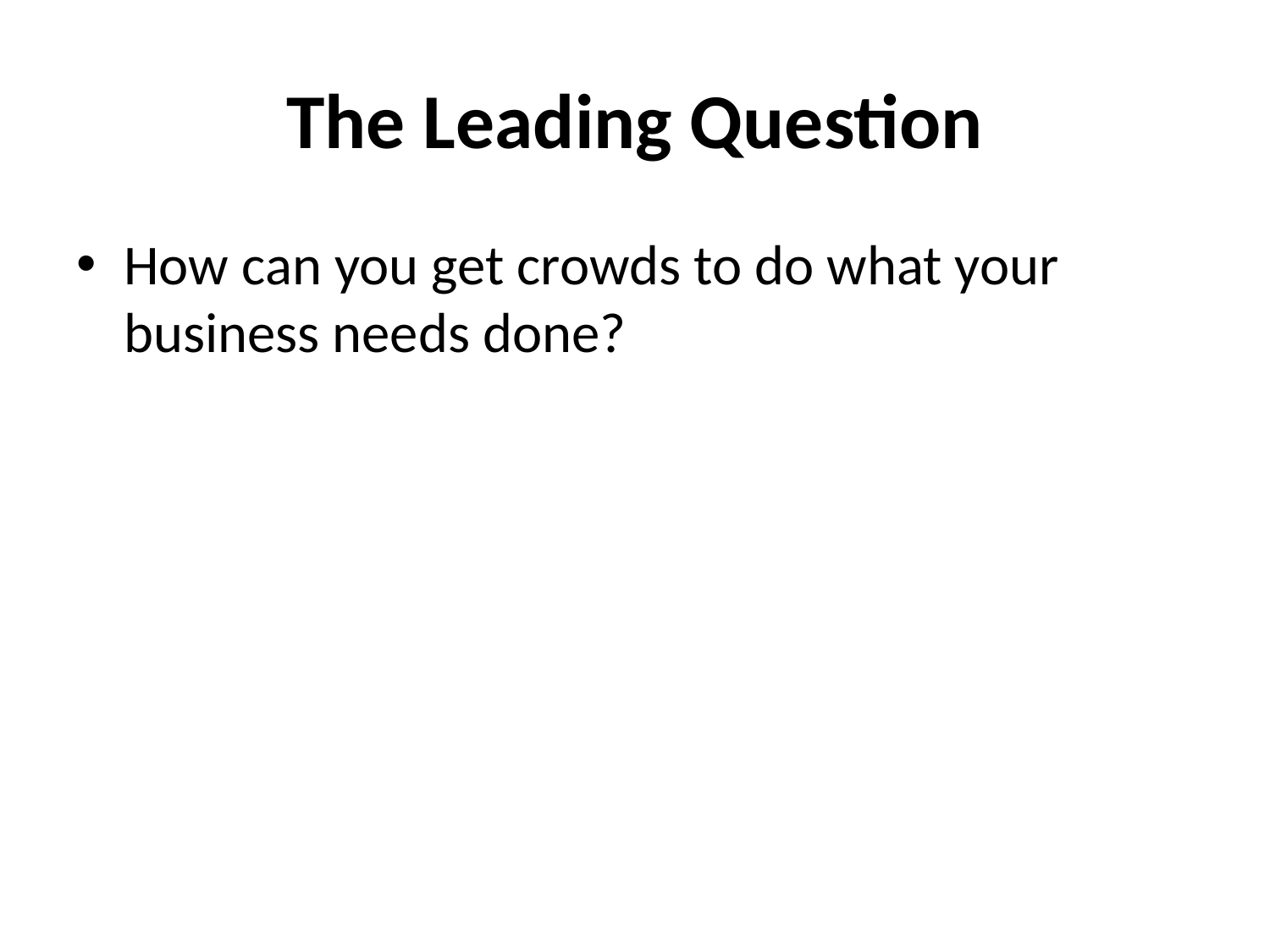

# The Leading Question
How can you get crowds to do what your business needs done?